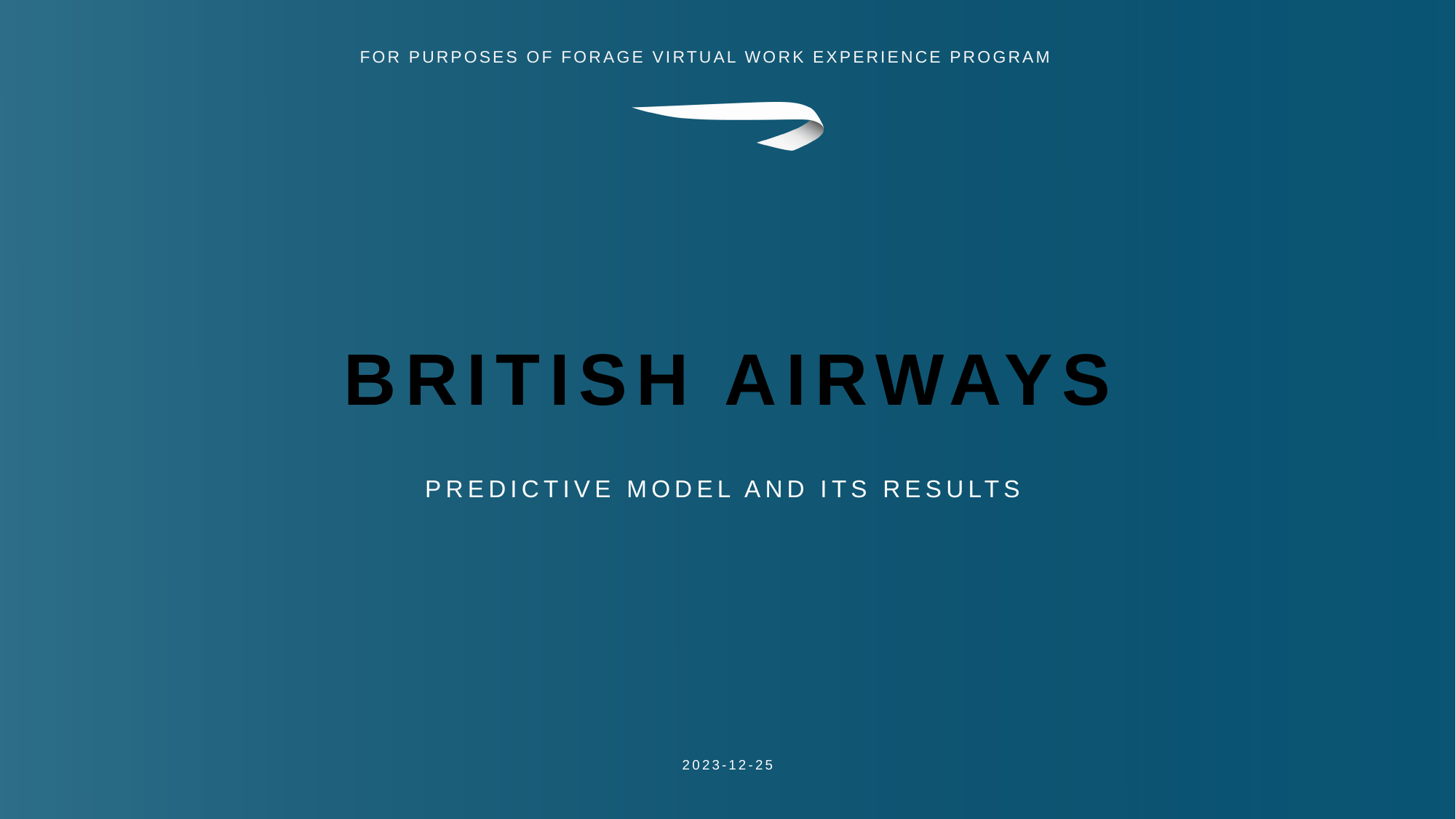

# British Airways
Predictive model and its results
2023-12-25